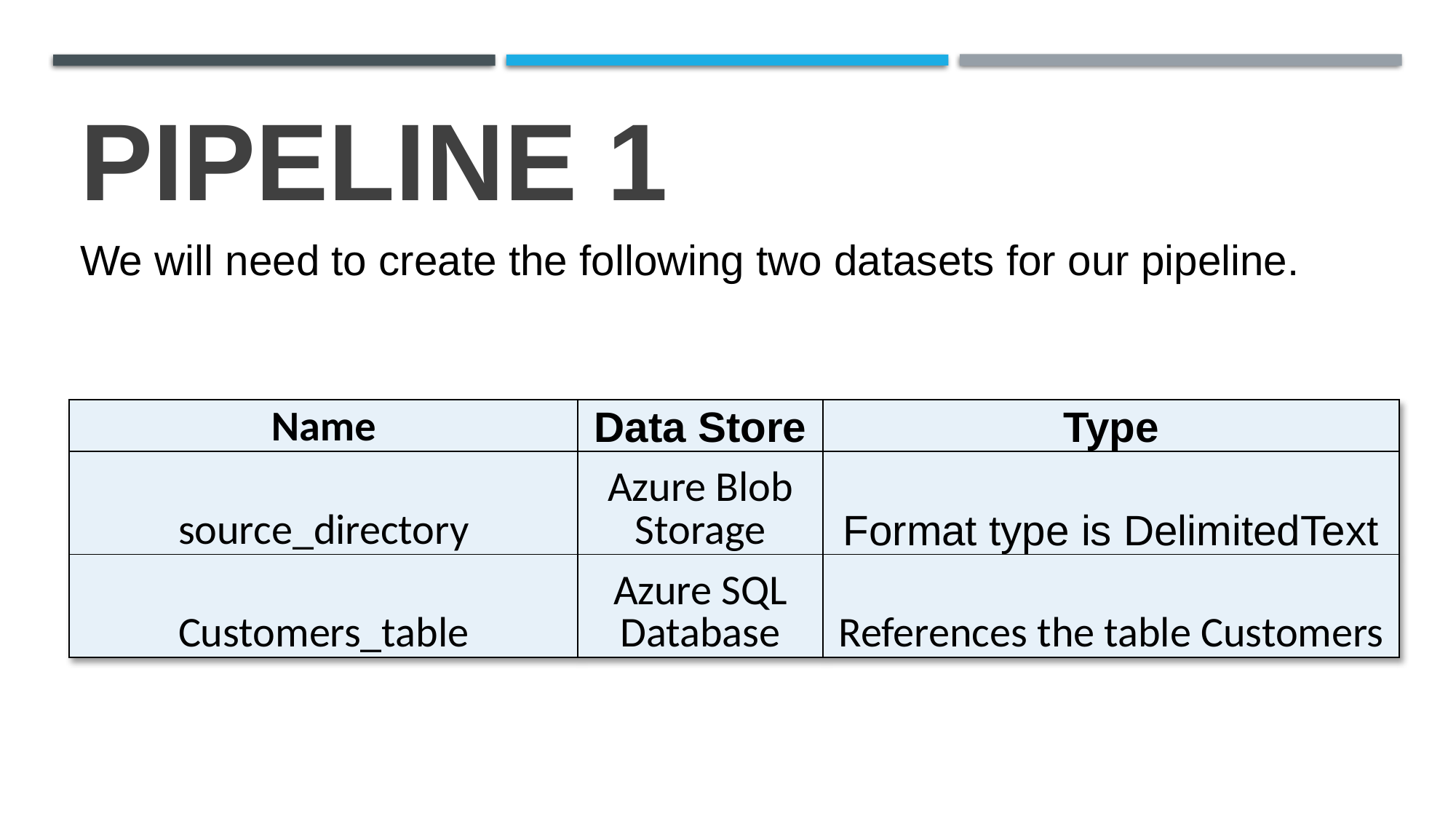

# Pipeline 1
We will need to create the following two datasets for our pipeline.
| Name | Data Store | Type |
| --- | --- | --- |
| source\_directory | Azure Blob Storage | Format type is DelimitedText |
| Customers\_table | Azure SQL Database | References the table Customers |